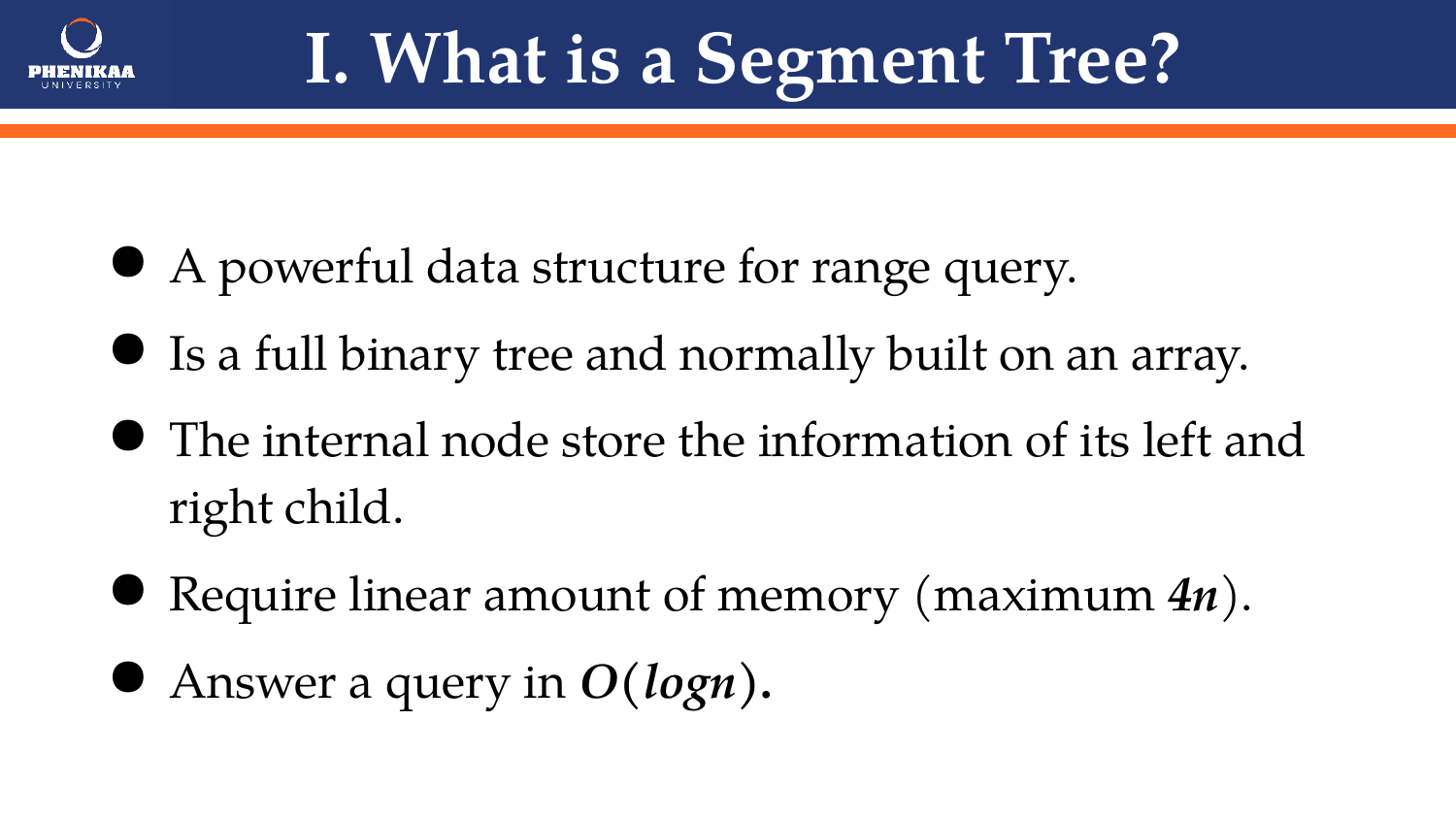

# I. What is a Segment Tree?
A powerful data structure for range query.
Is a full binary tree and normally built on an array.
The internal node store the information of its left and right child.
Require linear amount of memory (maximum 4n).
Answer a query in O(logn).